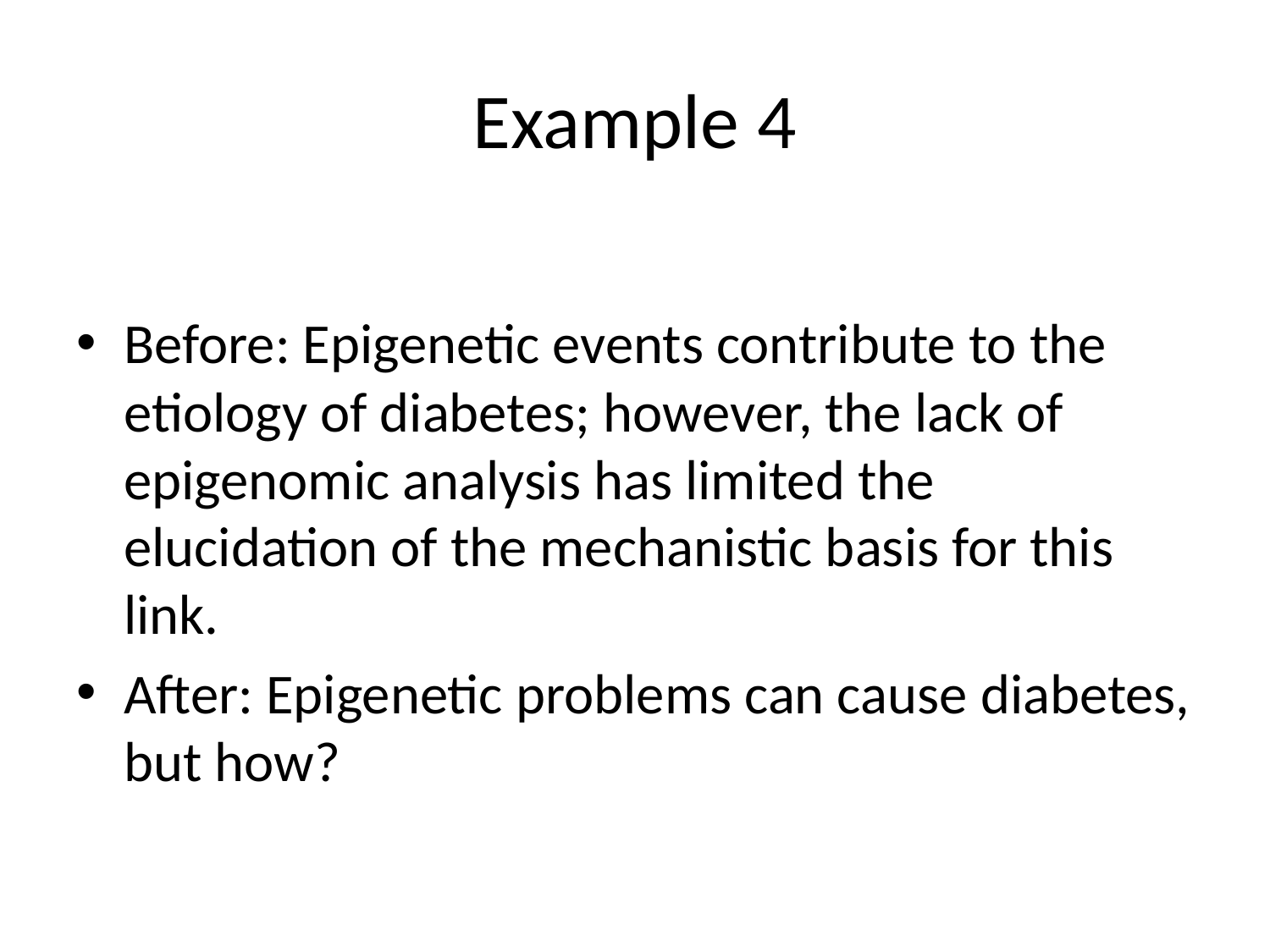

# Example 4

Before: Epigenetic events contribute to the etiology of diabetes; however, the lack of epigenomic analysis has limited the elucidation of the mechanistic basis for this link.
After: Epigenetic problems can cause diabetes, but how?